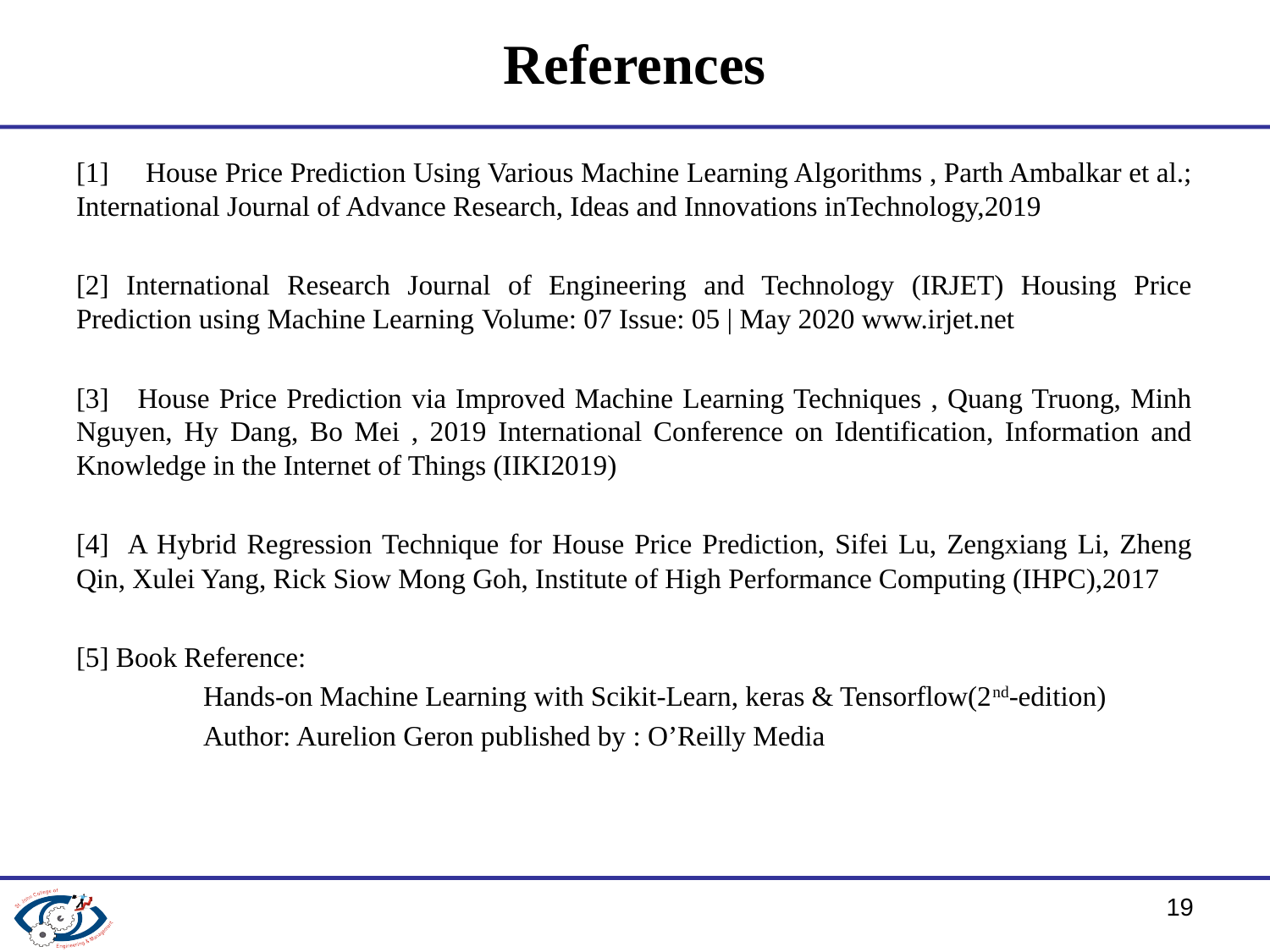

# References
[1]     House Price Prediction Using Various Machine Learning Algorithms , Parth Ambalkar et al.; International Journal of Advance Research, Ideas and Innovations inTechnology,2019

[2] International Research Journal of Engineering and Technology (IRJET) Housing Price Prediction using Machine Learning Volume: 07 Issue: 05 | May 2020 www.irjet.net

[3]   House Price Prediction via Improved Machine Learning Techniques , Quang Truong, Minh Nguyen, Hy Dang, Bo Mei , 2019 International Conference on Identification, Information and Knowledge in the Internet of Things (IIKI2019)

[4]  A Hybrid Regression Technique for House Price Prediction, Sifei Lu, Zengxiang Li, Zheng Qin, Xulei Yang, Rick Siow Mong Goh, Institute of High Performance Computing (IHPC),2017

[5] Book Reference:
	Hands-on Machine Learning with Scikit-Learn, keras & Tensorflow(2nd-edition)
	Author: Aurelion Geron published by : O’Reilly Media
19